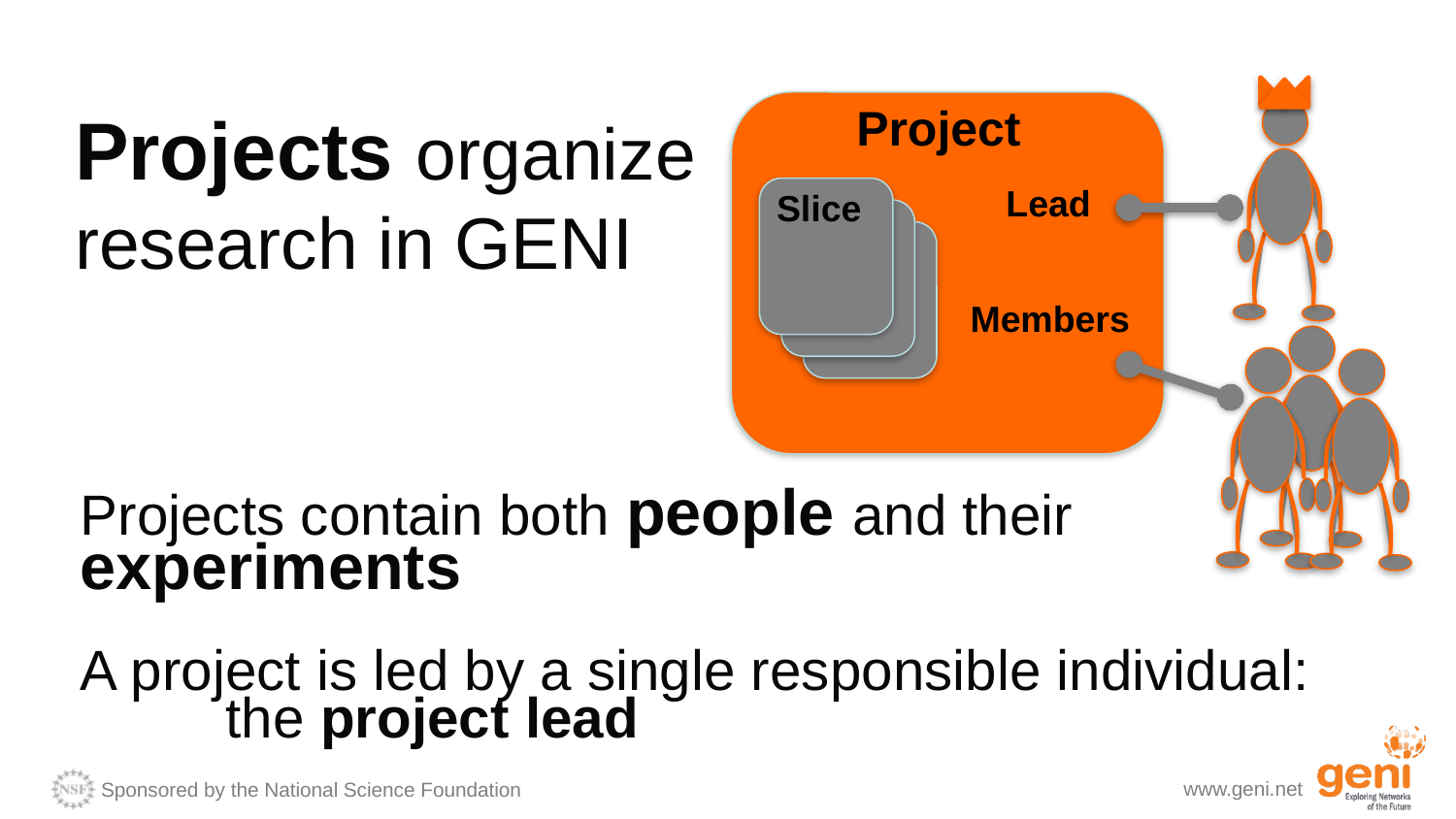

Project
Projects organize research in GENI

Lead

Slice

Members

Projects contain both people and their experiments
A project is led by a single responsible individual:
	the project lead